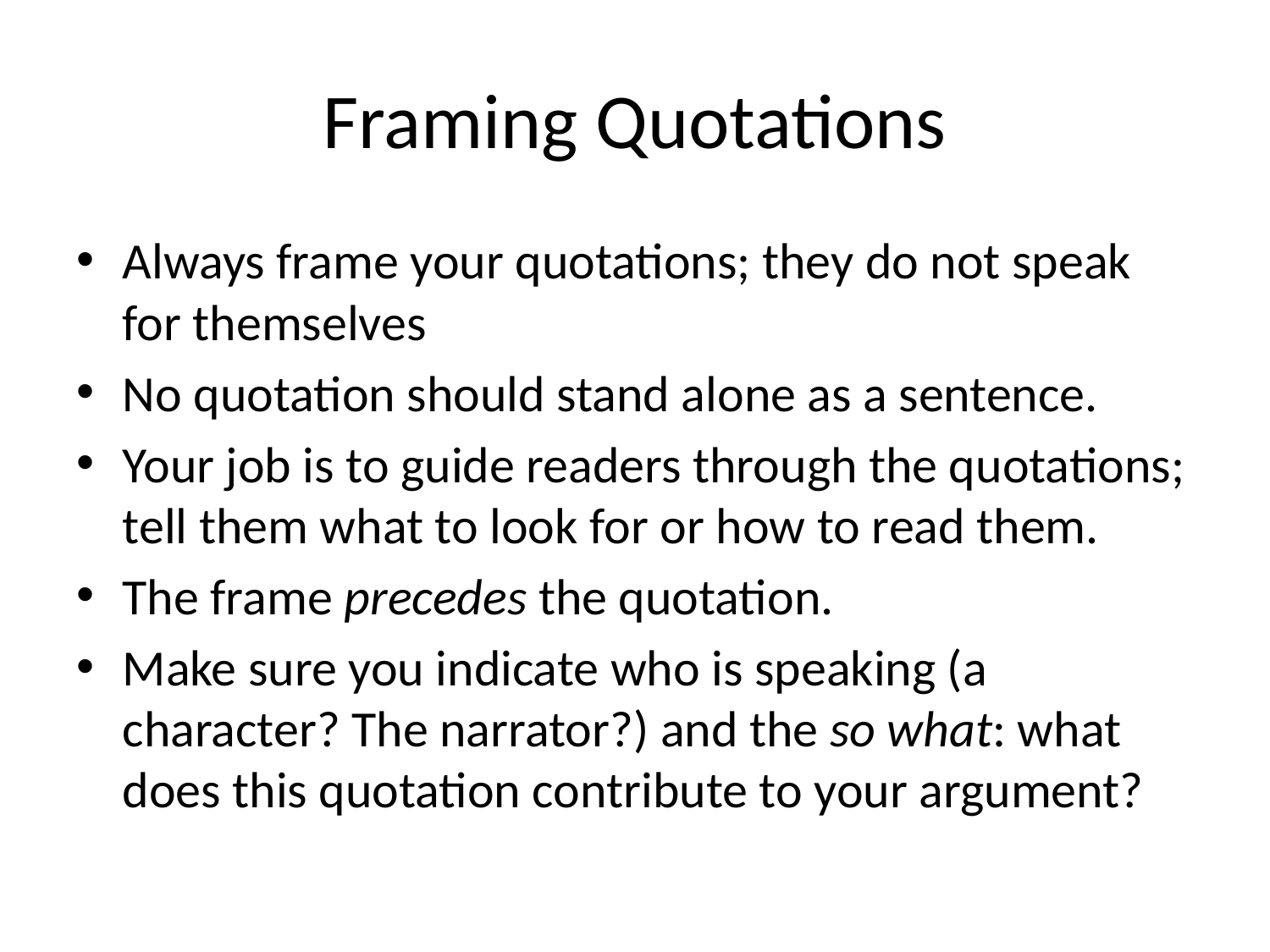

# Framing Quotations
Always frame your quotations; they do not speak for themselves
No quotation should stand alone as a sentence.
Your job is to guide readers through the quotations; tell them what to look for or how to read them.
The frame precedes the quotation.
Make sure you indicate who is speaking (a character? The narrator?) and the so what: what does this quotation contribute to your argument?